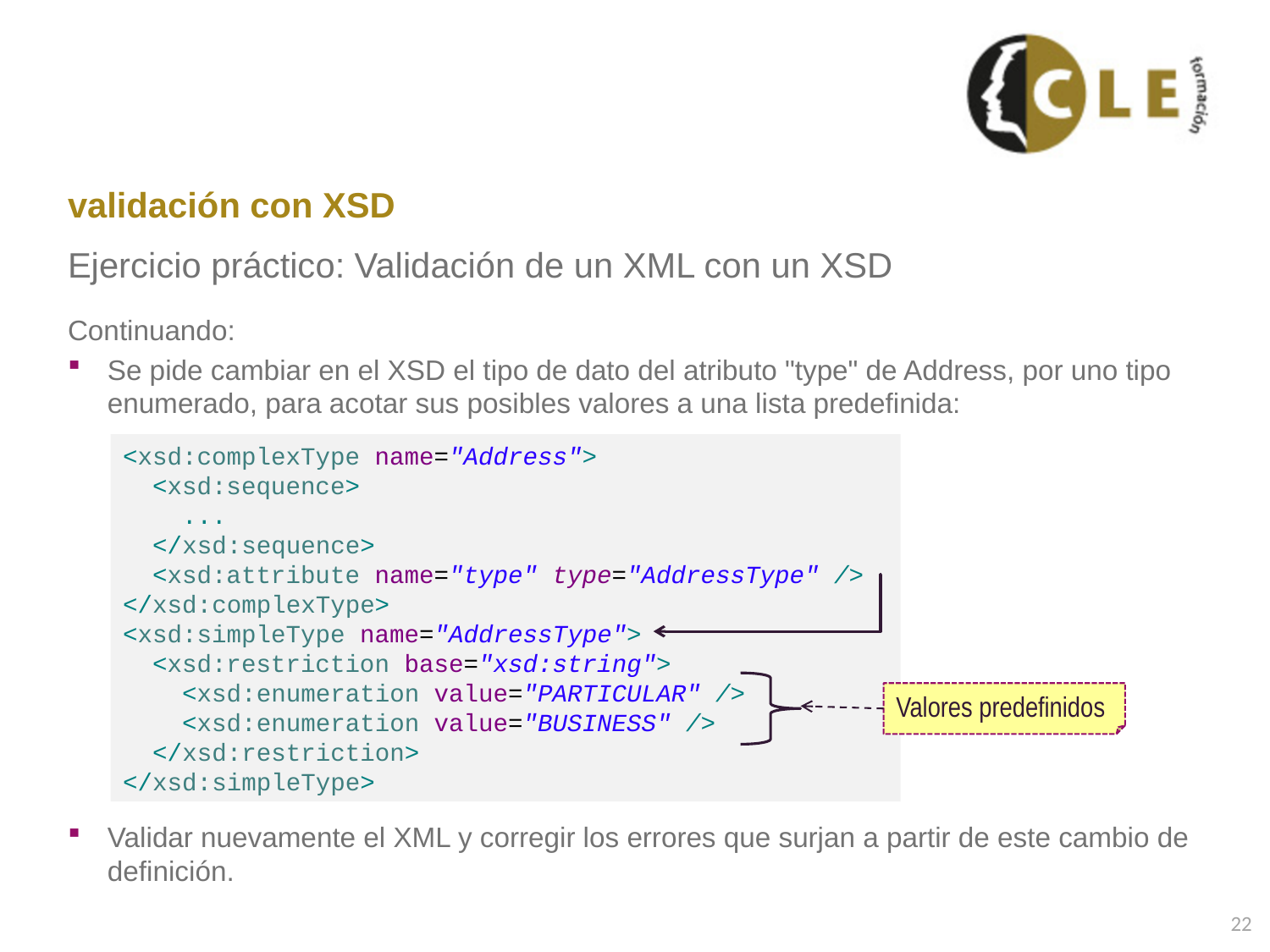

# validación con XSD
Ejercicio práctico: Validación de un XML con un XSD
Continuando:
Se pide cambiar en el XSD el tipo de dato del atributo "type" de Address, por uno tipo enumerado, para acotar sus posibles valores a una lista predefinida:

Validar nuevamente el XML y corregir los errores que surjan a partir de este cambio de definición.
<xsd:complexType name="Address">
  <xsd:sequence>
    ...
  </xsd:sequence>
  <xsd:attribute name="type" type="AddressType" />
</xsd:complexType>
<xsd:simpleType name="AddressType">
  <xsd:restriction base="xsd:string">
    <xsd:enumeration value="PARTICULAR" />
    <xsd:enumeration value="BUSINESS" />
  </xsd:restriction>
</xsd:simpleType>

Valores predefinidos
22